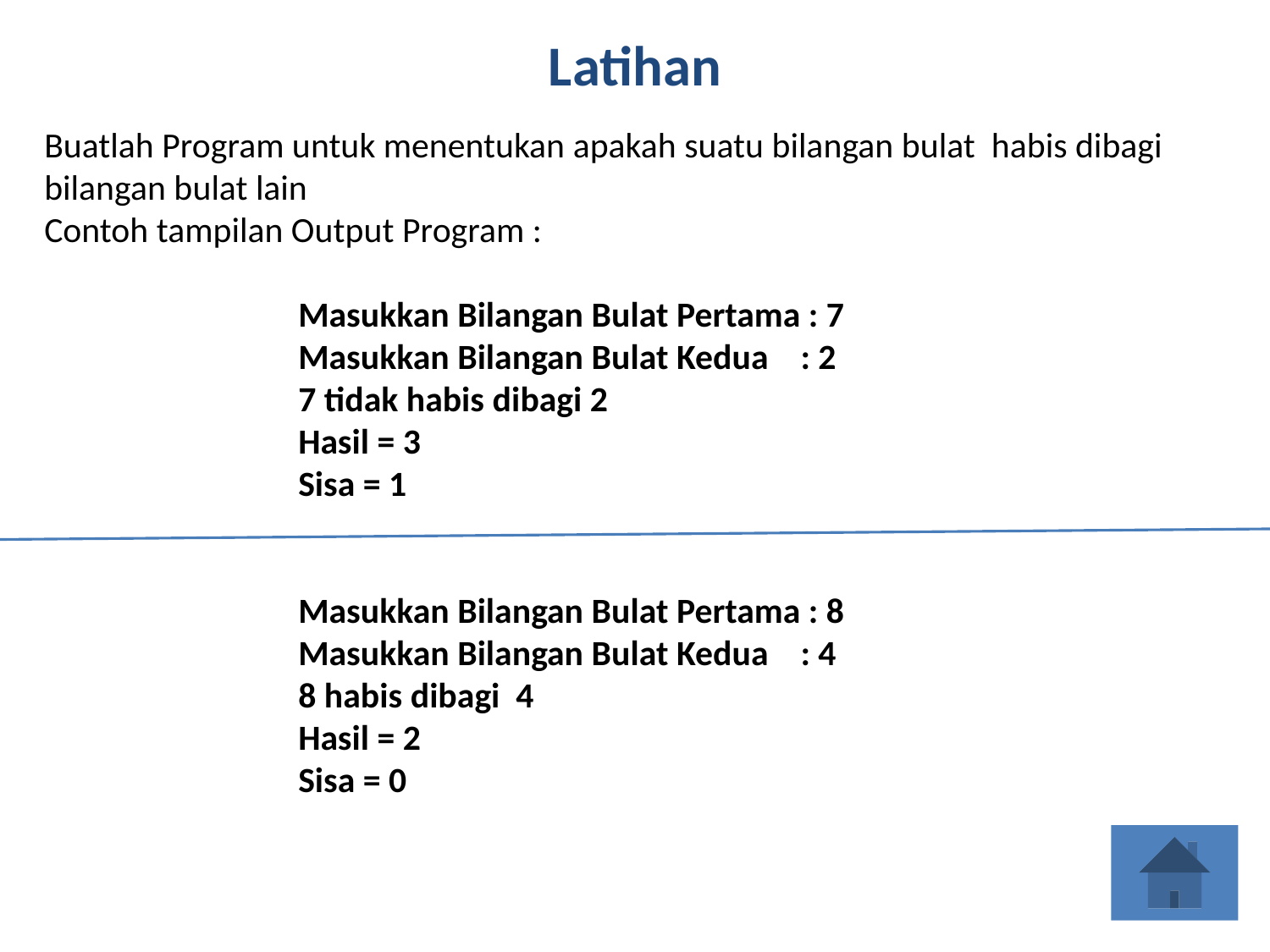

Latihan
Buatlah Program untuk menentukan apakah suatu bilangan bulat  habis dibagi bilangan bulat lain
Contoh tampilan Output Program :

		Masukkan Bilangan Bulat Pertama : 7
		Masukkan Bilangan Bulat Kedua    : 2
		7 tidak habis dibagi 2
		Hasil = 3
		Sisa = 1

		Masukkan Bilangan Bulat Pertama : 8
		Masukkan Bilangan Bulat Kedua    : 4
		8 habis dibagi  4
		Hasil = 2
		Sisa = 0